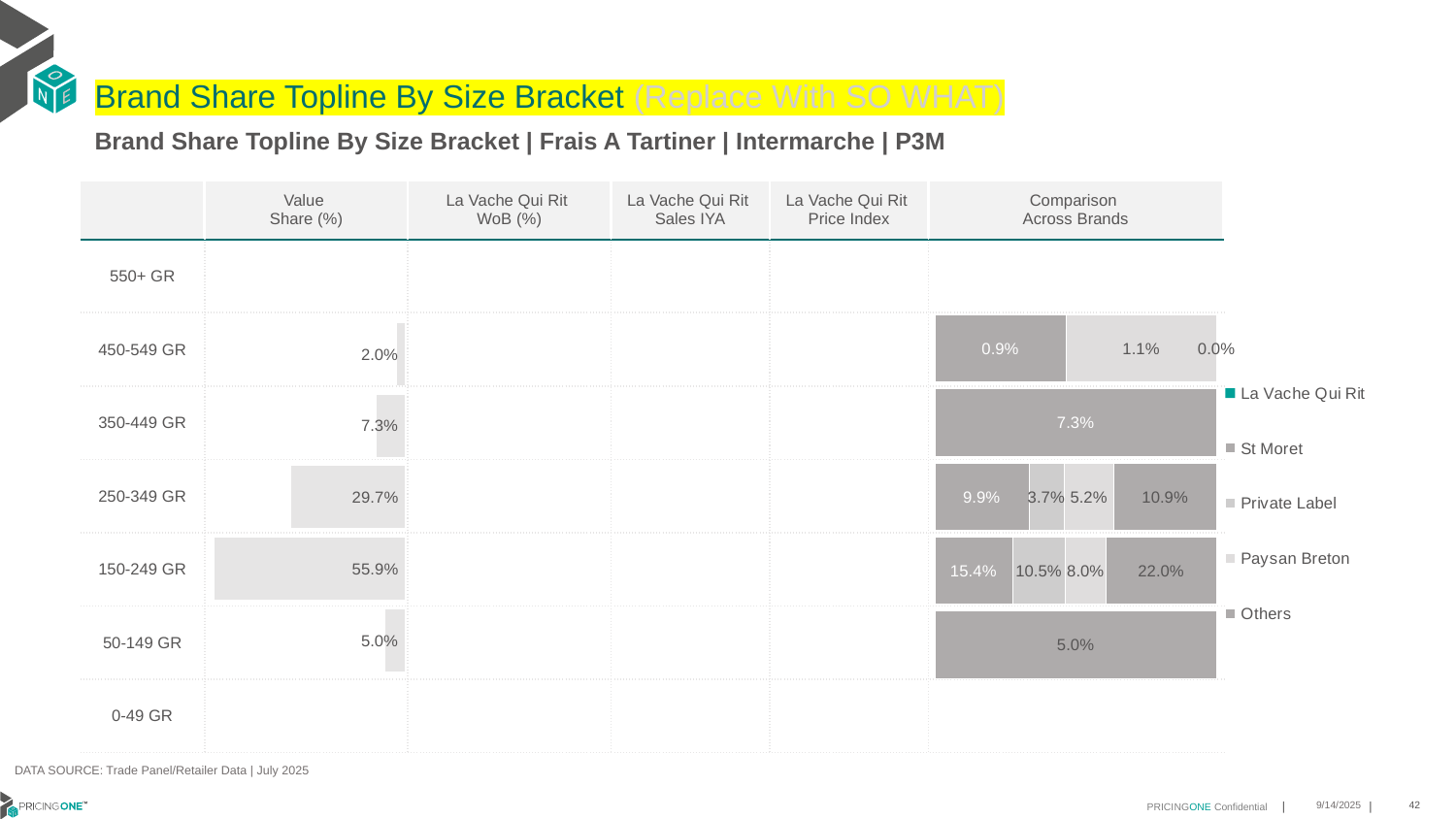

# Brand Share Topline By Size Bracket (Replace With SO WHAT)
Brand Share Topline By Size Bracket | Frais A Tartiner | Intermarche | P3M
|  | Value Share (%) | La Vache Qui Rit WoB (%) | La Vache Qui Rit Sales IYA | La Vache Qui Rit Price Index | Comparison Across Brands |
| --- | --- | --- | --- | --- | --- |
| 550+ GR |  |  |  |  |  |
| 450-549 GR |  |  |  |  |  |
| 350-449 GR |  |  |  |  |  |
| 250-349 GR |  |  |  |  |  |
| 150-249 GR |  |  |  |  |  |
| 50-149 GR |  |  |  |  |  |
| 0-49 GR |  |  |  |  |  |

### Chart

| Category | La Vache Qui Rit | St Moret | Private Label | Paysan Breton | Others |
|---|---|---|---|---|---|
| 550+ GR | None | None | None | None | None |
| 450-549 GR | None | 0.009479814863411606 | None | 0.010815940222649742 | 3.061727297544642e-05 |
| 350-449 GR | None | 0.07259953780351218 | None | None | None |
| 250-349 GR | None | 0.09908005973942835 | 0.03746590622892877 | 0.051972548894969 | 0.10871606932030353 |
| 150-249 GR | None | 0.1537972062593207 | 0.10543613567119785 | 0.07984825488926377 | 0.2201545892533527 |
| 50-149 GR | None | None | None | None | 0.050485435308849406 |
| 0-49 GR | None | None | None | None | None |

### Chart

| Category | Value Share |
|---|---|
|  | None |

### Chart

| Category | Brand WoB % |
|---|---|
|  | None |
DATA SOURCE: Trade Panel/Retailer Data | July 2025

9/14/2025
42